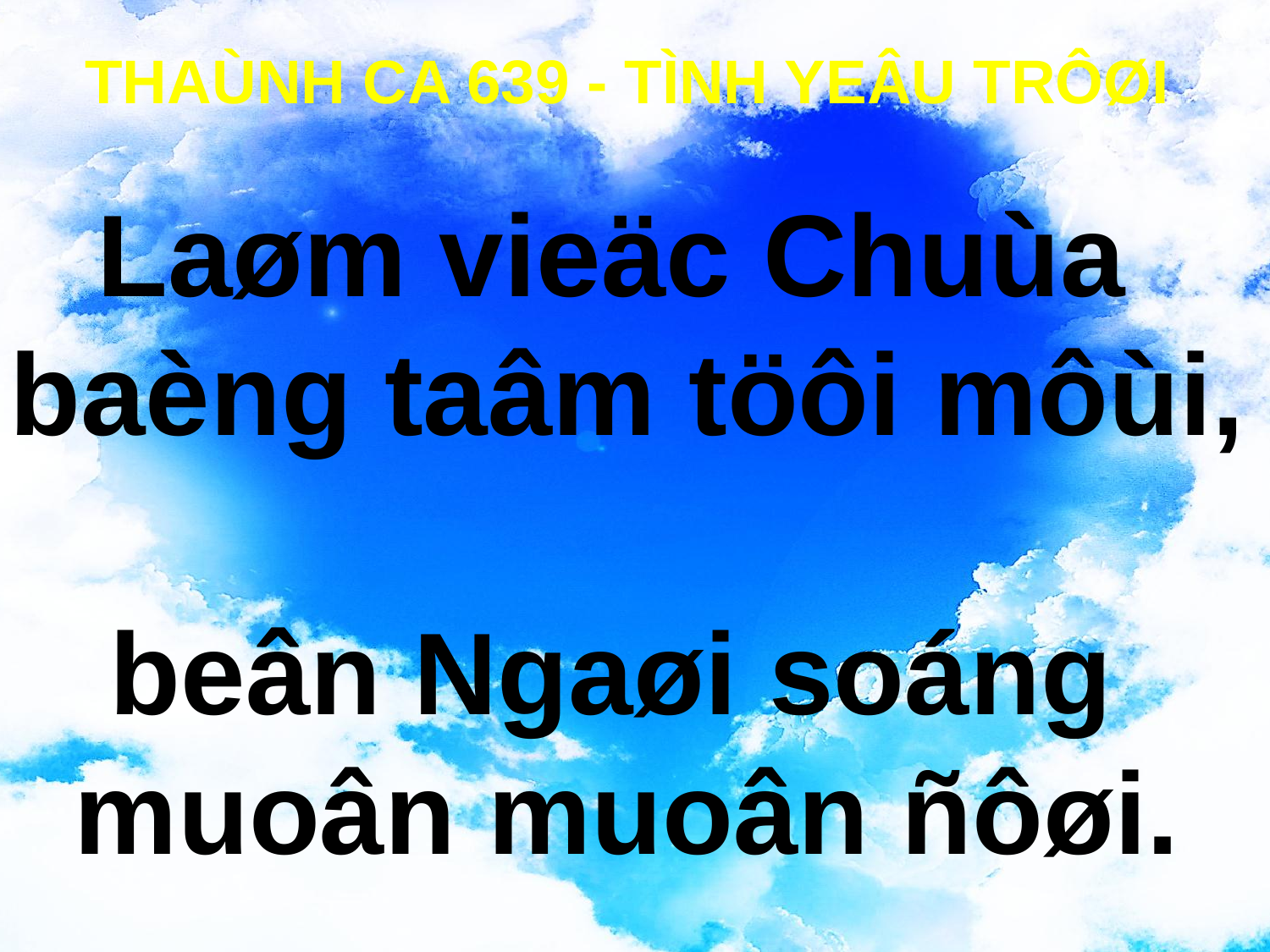

THAÙNH CA 639 - TÌNH YEÂU TRÔØI
Laøm vieäc Chuùa
baèng taâm töôi môùi,
beân Ngaøi soáng
muoân muoân ñôøi.